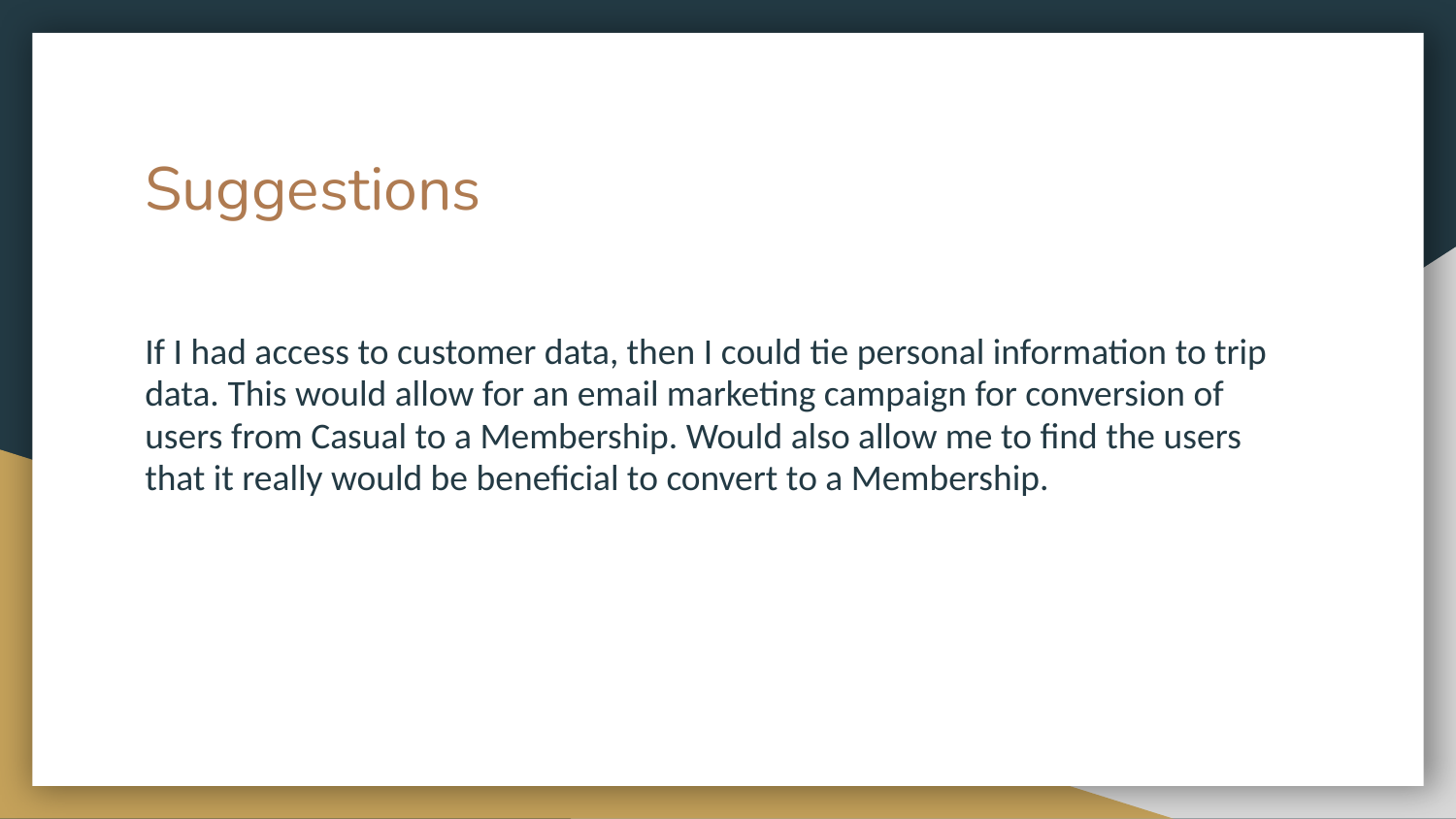

# Suggestions
If I had access to customer data, then I could tie personal information to trip data. This would allow for an email marketing campaign for conversion of users from Casual to a Membership. Would also allow me to find the users that it really would be beneficial to convert to a Membership.